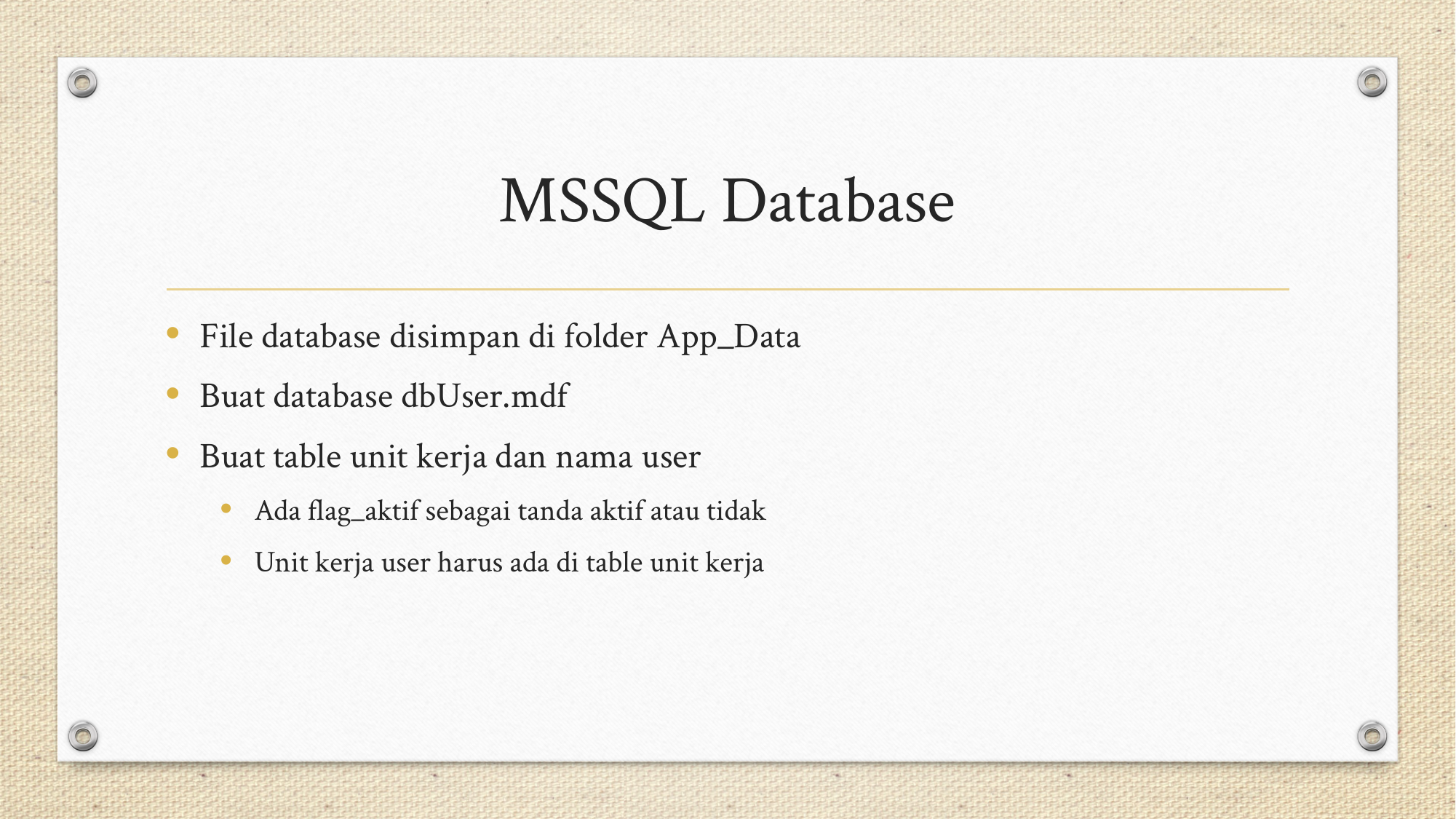

# MSSQL Database
File database disimpan di folder App_Data
Buat database dbUser.mdf
Buat table unit kerja dan nama user
Ada flag_aktif sebagai tanda aktif atau tidak
Unit kerja user harus ada di table unit kerja